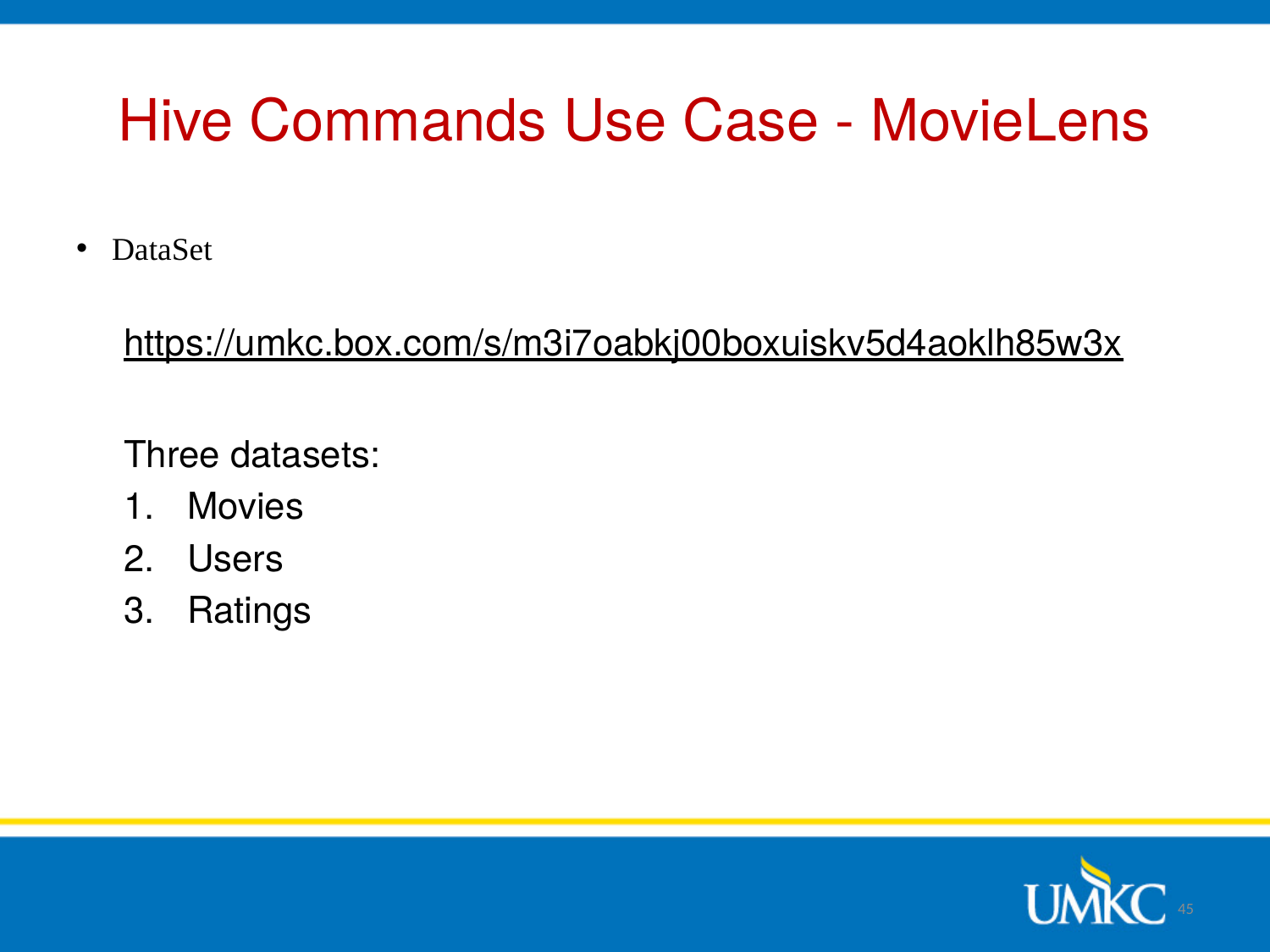

# Hive Commands Use Case - MovieLens
DataSet

https://umkc.box.com/s/m3i7oabkj00boxuiskv5d4aoklh85w3x

Three datasets:
Movies
Users
Ratings
45